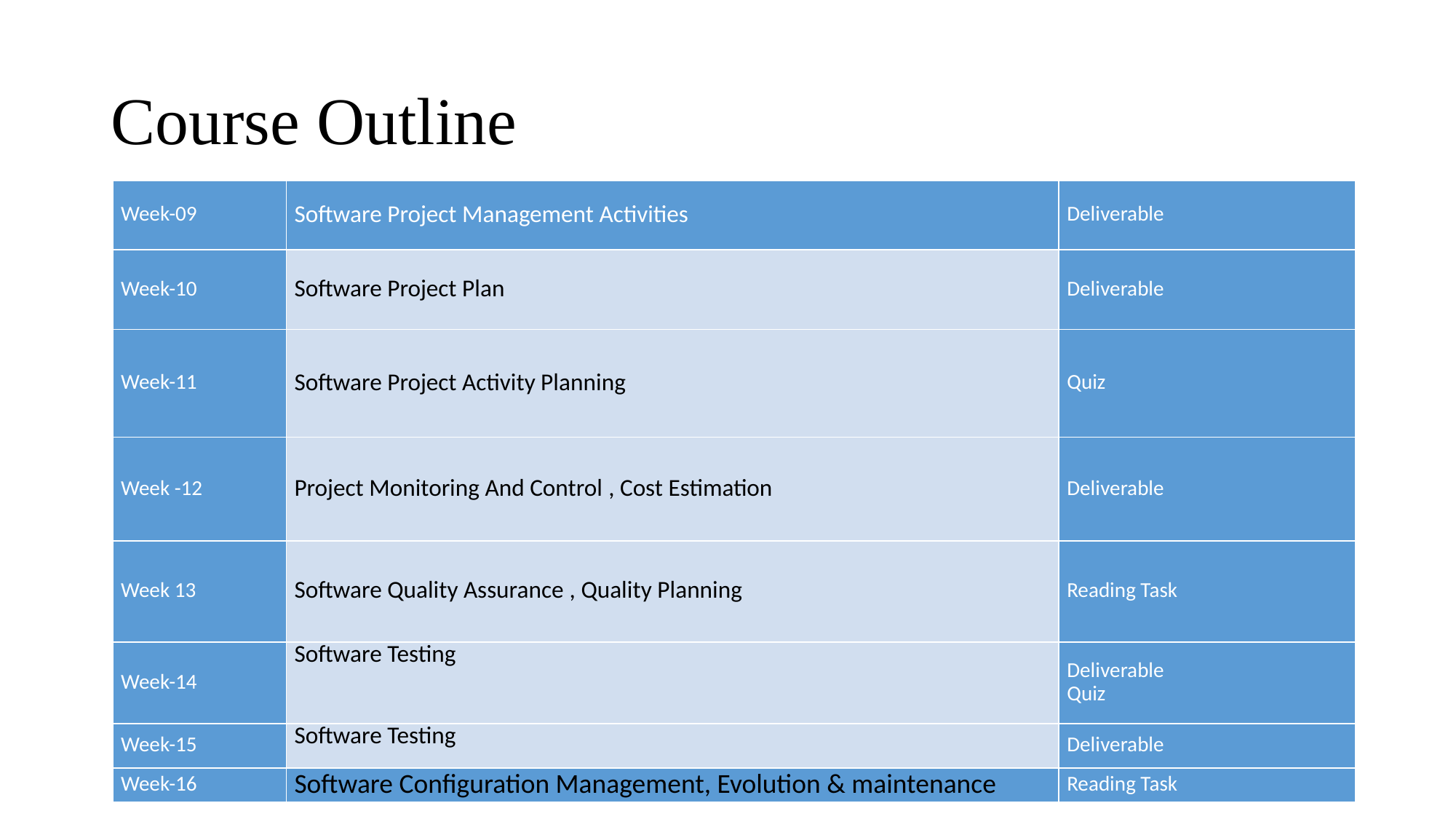

# Course Outline
| Week-09 | Software Project Management Activities | Deliverable |
| --- | --- | --- |
| Week-10 | Software Project Plan | Deliverable |
| Week-11 | Software Project Activity Planning | Quiz |
| Week -12 | Project Monitoring And Control , Cost Estimation | Deliverable |
| Week 13 | Software Quality Assurance , Quality Planning | Reading Task |
| Week-14 | Software Testing | Deliverable Quiz |
| Week-15 | Software Testing | Deliverable |
| Week-16 | Software Configuration Management, Evolution & maintenance | Reading Task |
5